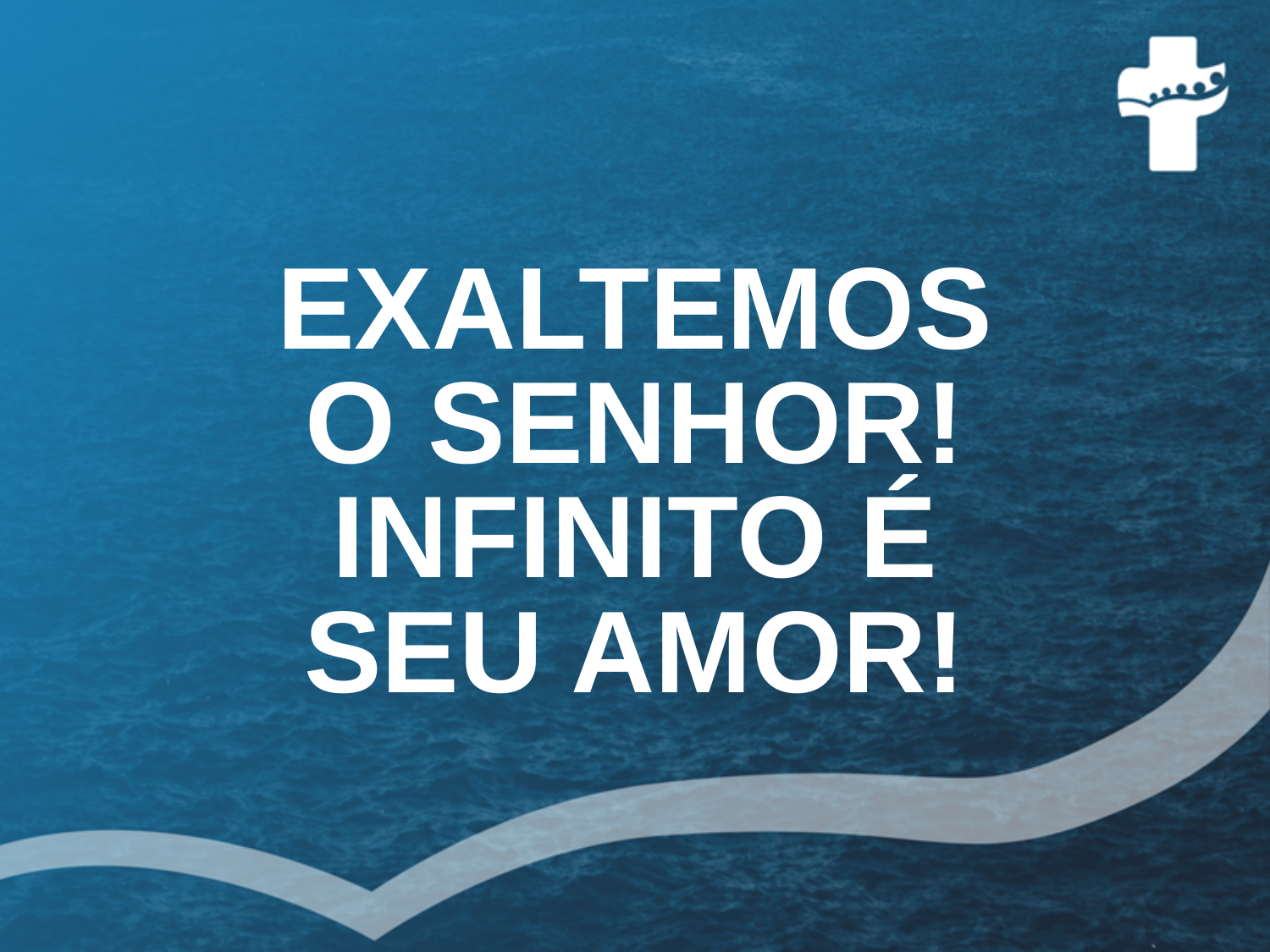

# EXALTEMOS O SENHOR! INFINITO É SEU AMOR!